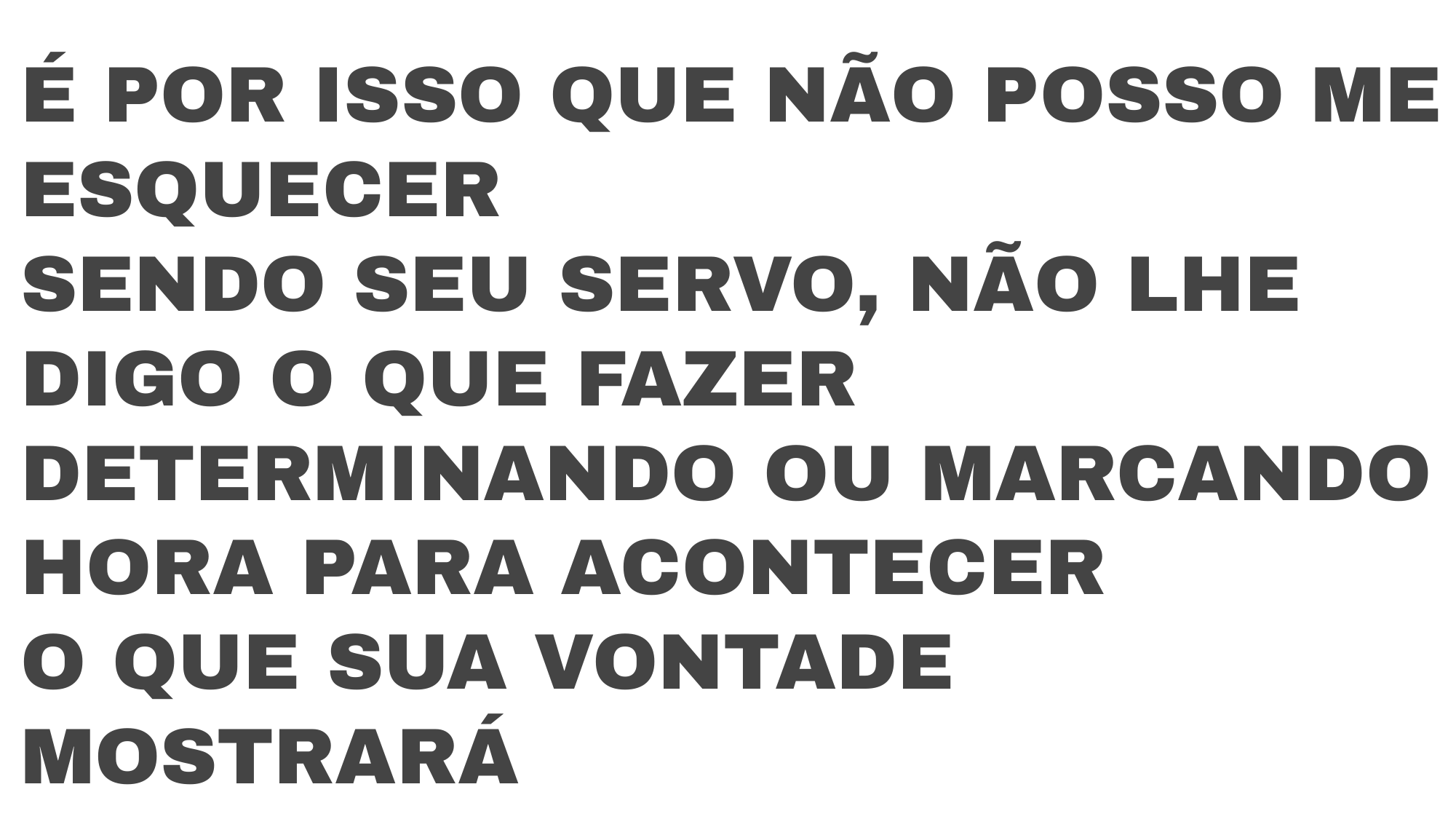

É POR ISSO QUE NÃO POSSO ME ESQUECER
SENDO SEU SERVO, NÃO LHE DIGO O QUE FAZER
DETERMINANDO OU MARCANDO HORA PARA ACONTECER
O QUE SUA VONTADE MOSTRARÁ